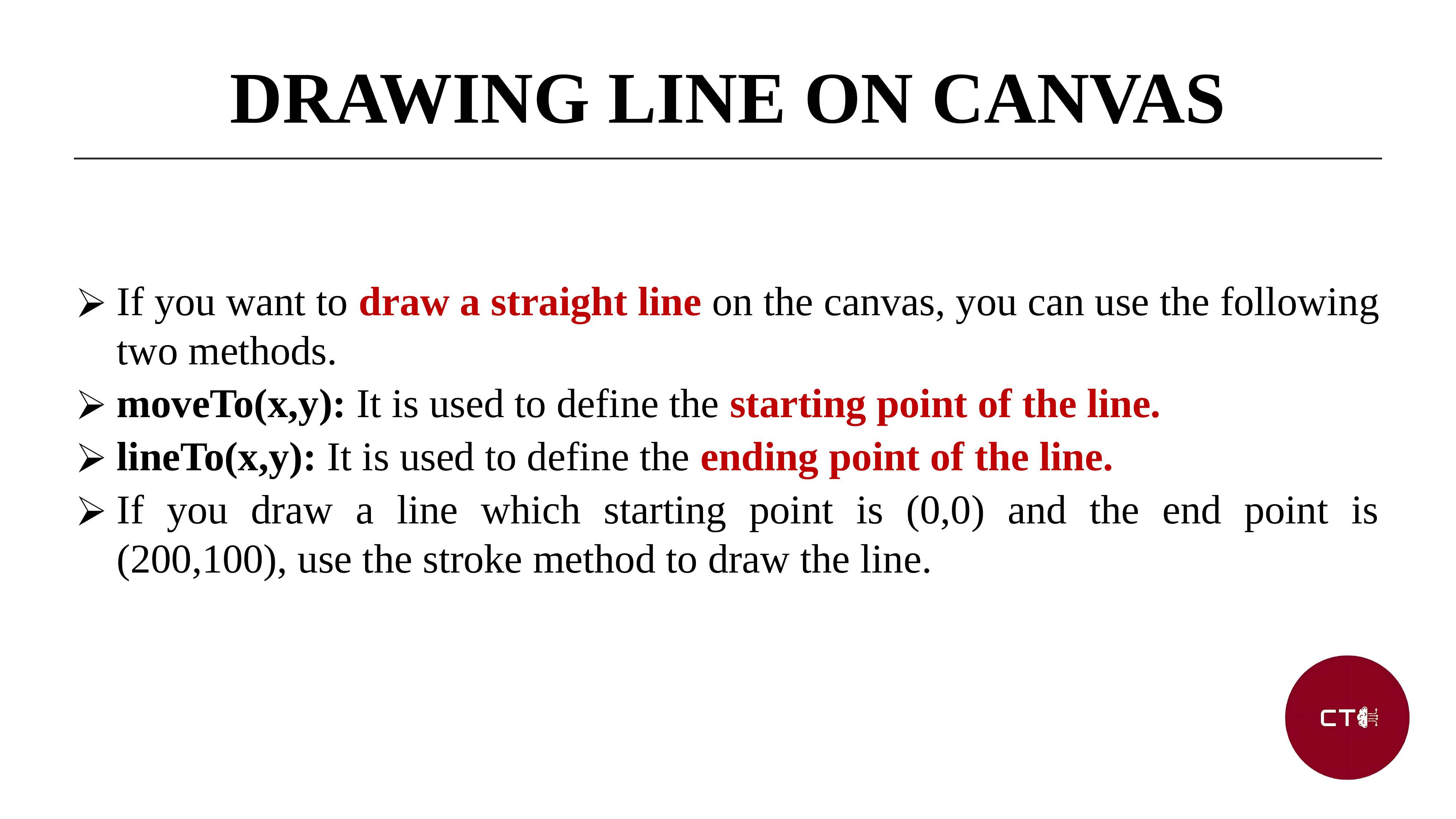

DRAWING LINE ON CANVAS
If you want to draw a straight line on the canvas, you can use the following two methods.
moveTo(x,y): It is used to define the starting point of the line.
lineTo(x,y): It is used to define the ending point of the line.
If you draw a line which starting point is (0,0) and the end point is (200,100), use the stroke method to draw the line.